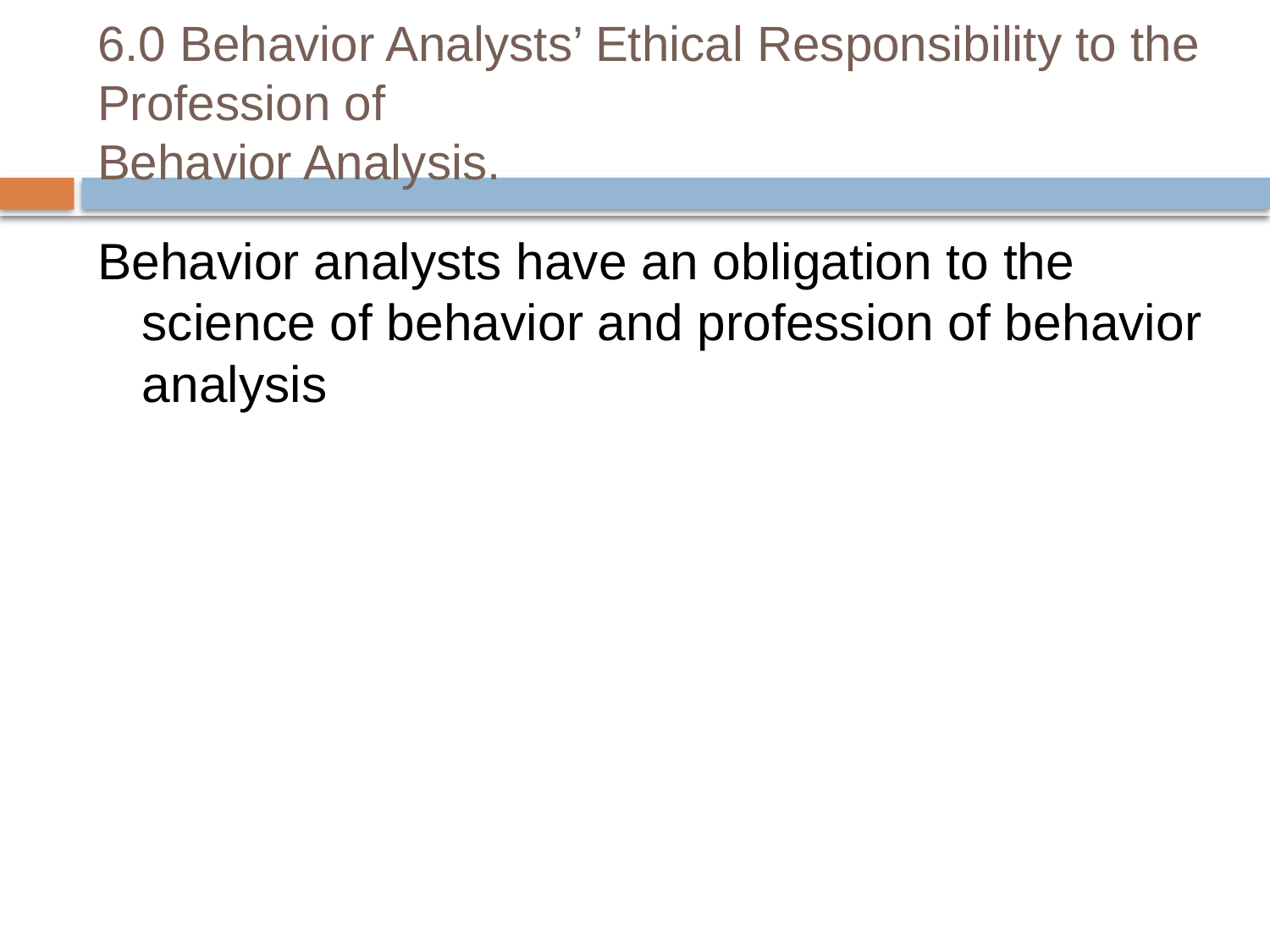

# 6.0 Behavior Analysts’ Ethical Responsibility to the Profession of Behavior Analysis.
Behavior analysts have an obligation to the science of behavior and profession of behavior analysis